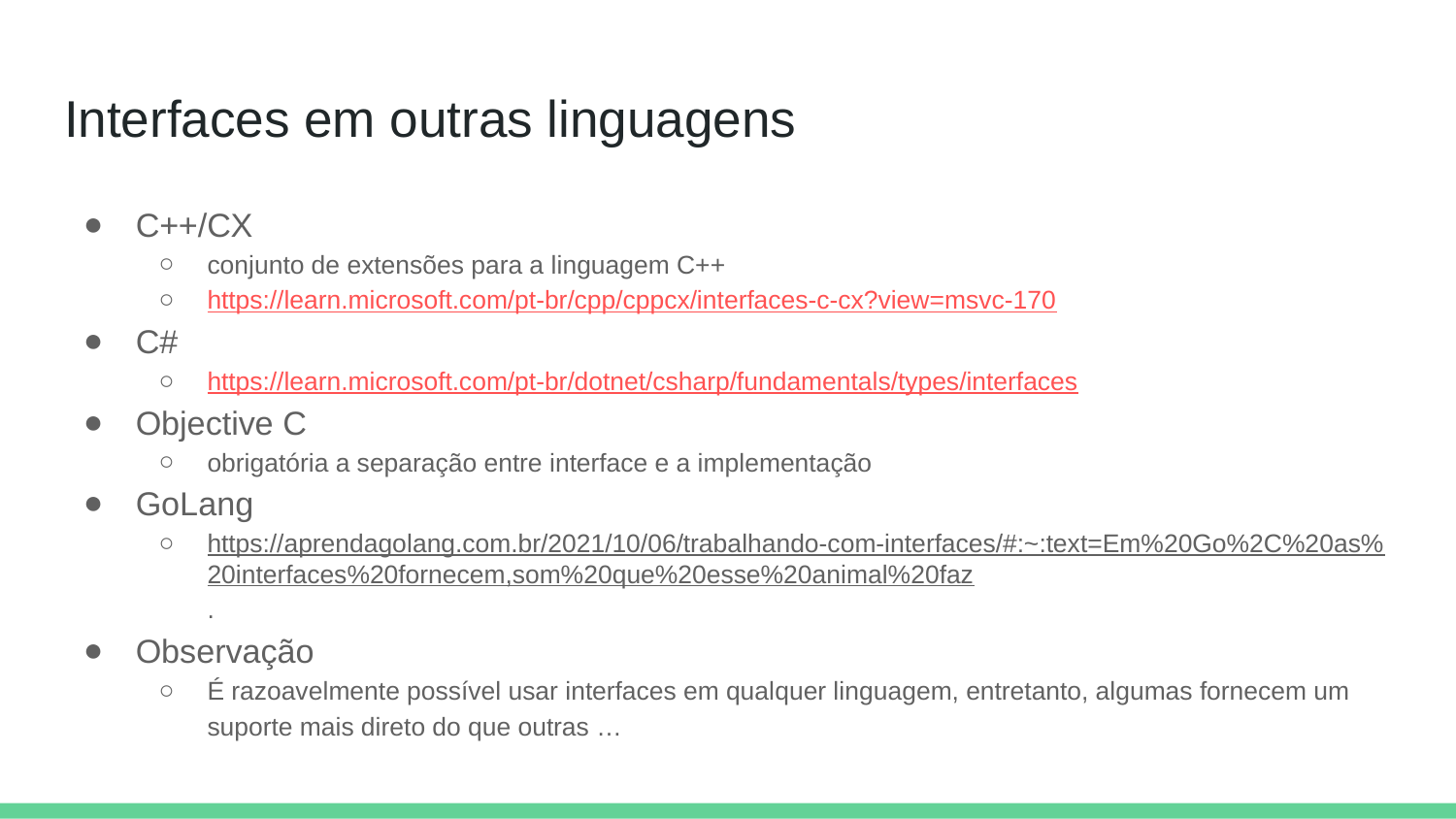

# Interfaces em outras linguagens
C++/CX
conjunto de extensões para a linguagem C++
https://learn.microsoft.com/pt-br/cpp/cppcx/interfaces-c-cx?view=msvc-170
C#
https://learn.microsoft.com/pt-br/dotnet/csharp/fundamentals/types/interfaces
Objective C
obrigatória a separação entre interface e a implementação
GoLang
https://aprendagolang.com.br/2021/10/06/trabalhando-com-interfaces/#:~:text=Em%20Go%2C%20as%20interfaces%20fornecem,som%20que%20esse%20animal%20faz.
Observação
É razoavelmente possível usar interfaces em qualquer linguagem, entretanto, algumas fornecem um suporte mais direto do que outras …